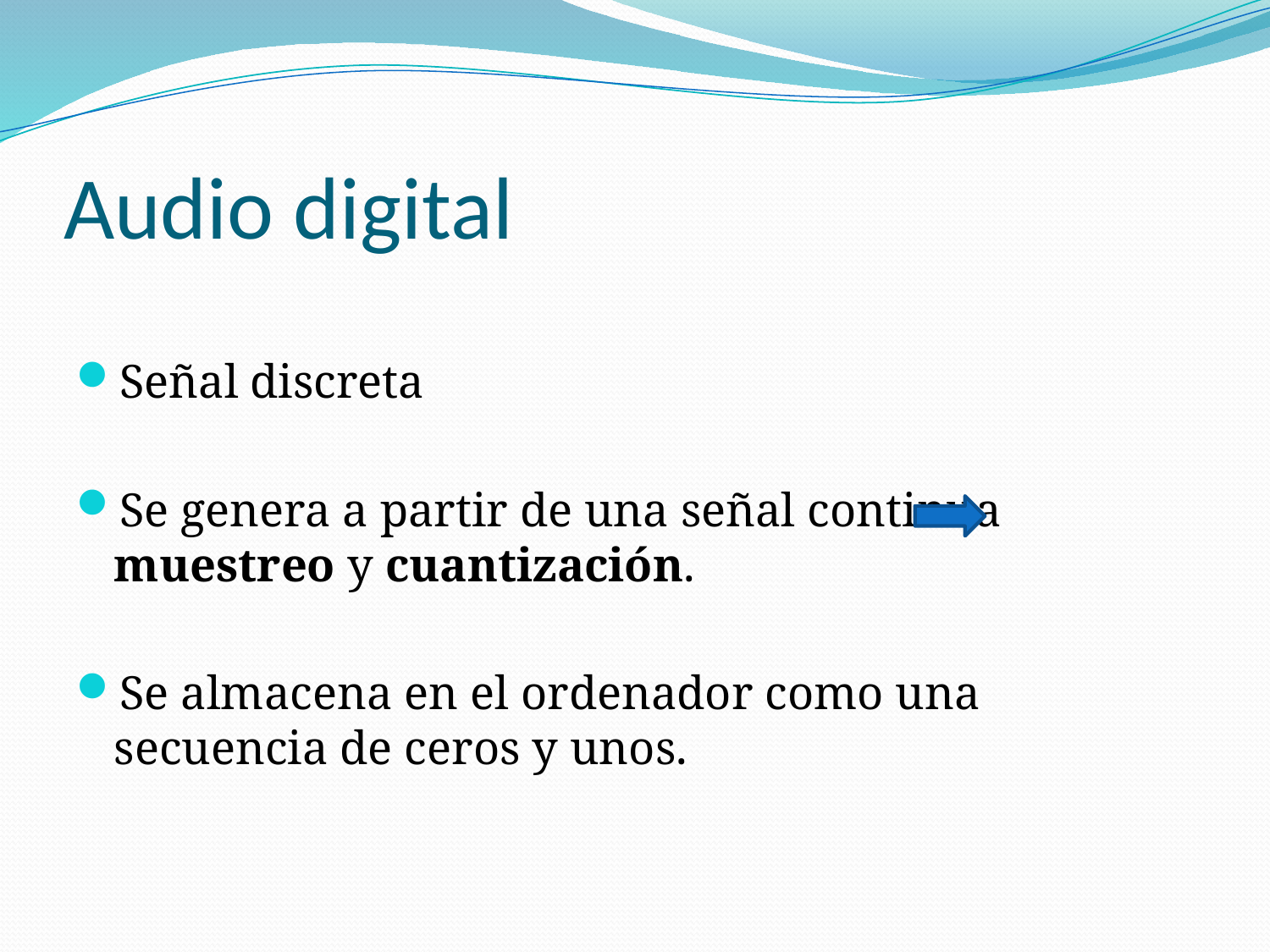

# Audio digital
Señal discreta

Se genera a partir de una señal continua 	   muestreo y cuantización.

Se almacena en el ordenador como una secuencia de ceros y unos.